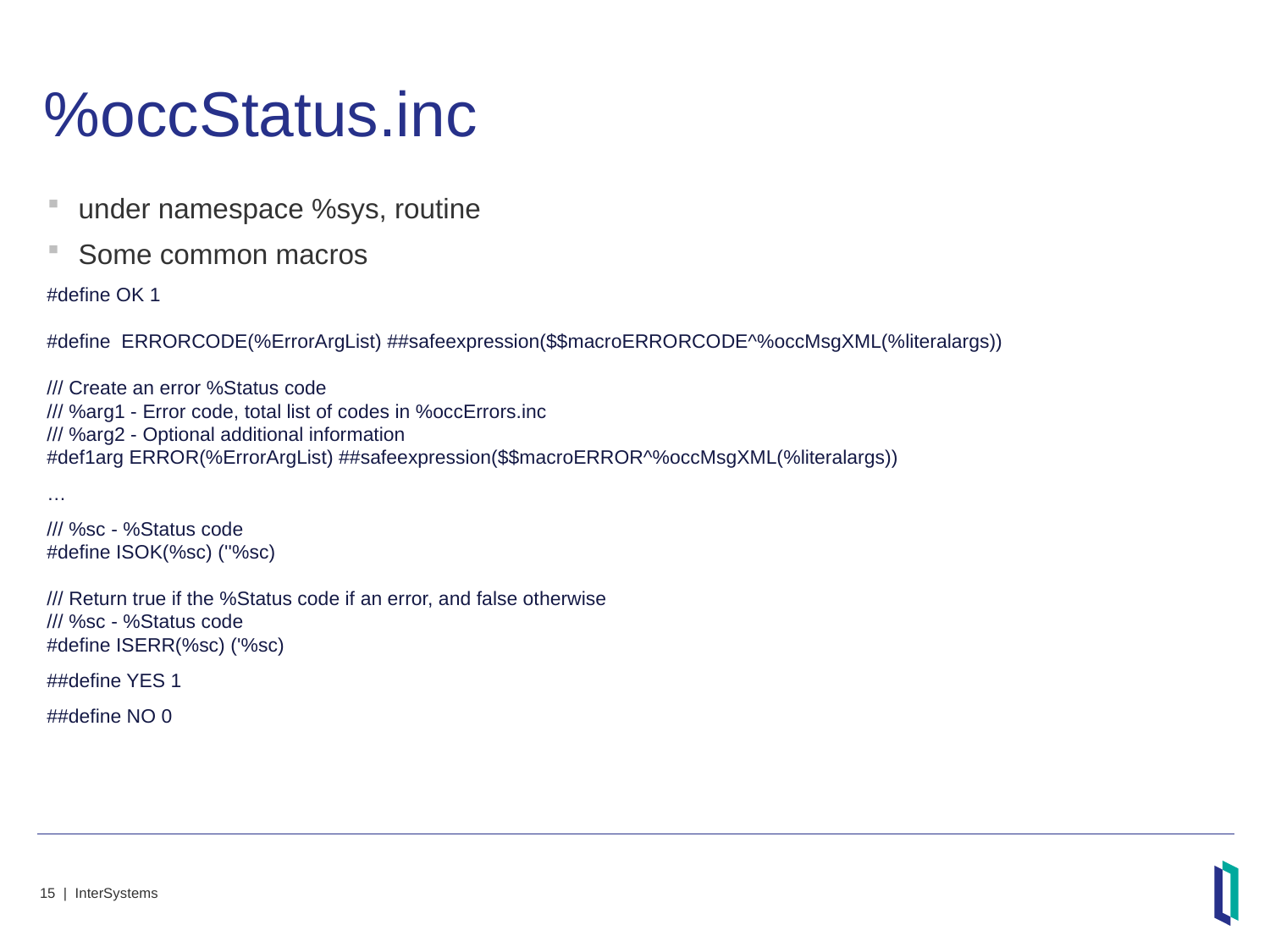

# %occStatus.inc
under namespace %sys, routine
Some common macros
#define OK 1
 
#define  ERRORCODE(%ErrorArgList) ##safeexpression($$macroERRORCODE^%occMsgXML(%literalargs))
 
/// Create an error %Status code
/// %arg1 - Error code, total list of codes in %occErrors.inc
/// %arg2 - Optional additional information
#def1arg ERROR(%ErrorArgList) ##safeexpression($$macroERROR^%occMsgXML(%literalargs))
…
/// %sc - %Status code
#define ISOK(%sc) (''%sc)
 
/// Return true if the %Status code if an error, and false otherwise
/// %sc - %Status code
#define ISERR(%sc) ('%sc)
##define YES 1
##define NO 0